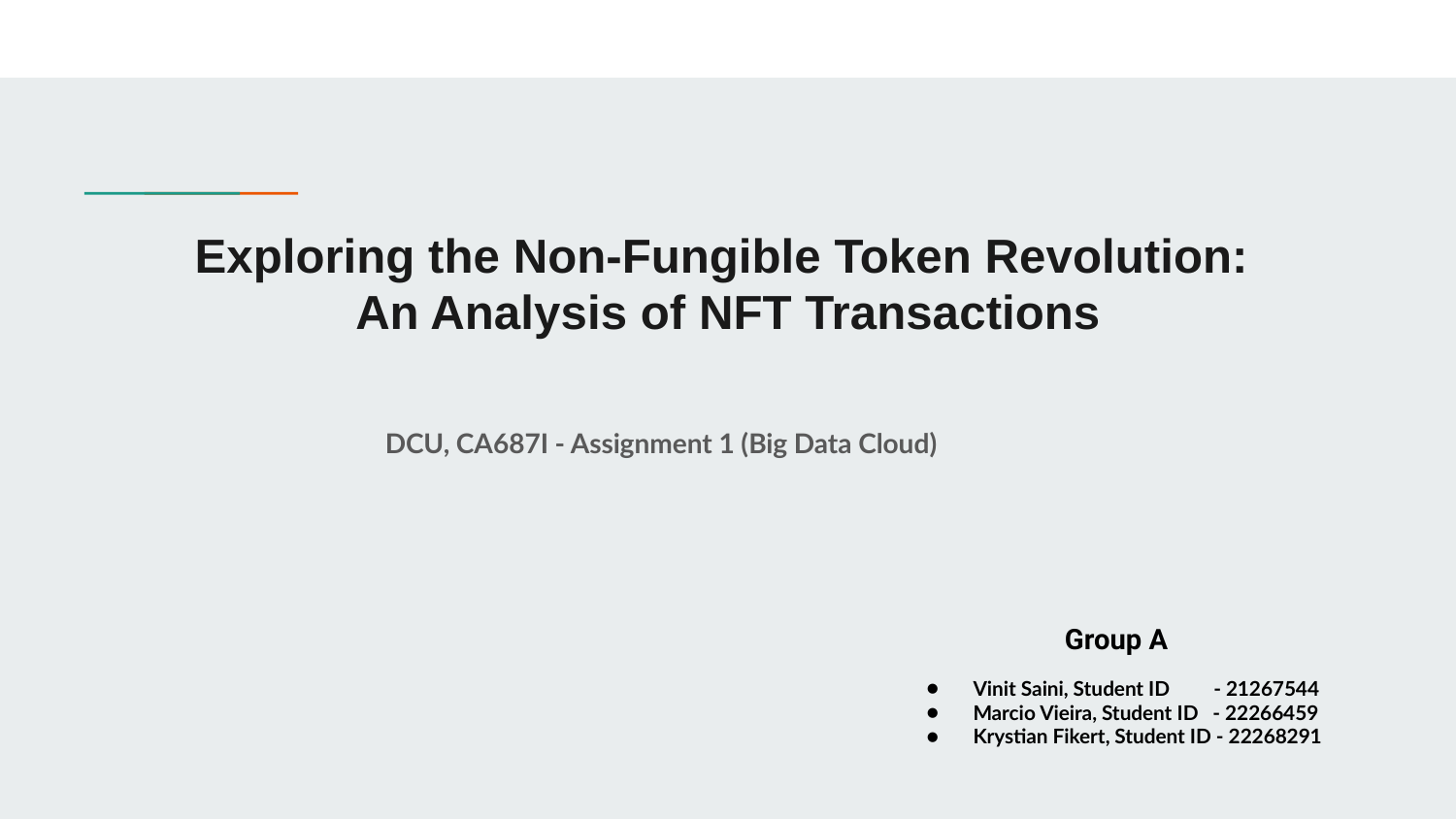

# Exploring the Non-Fungible Token Revolution:
An Analysis of NFT Transactions

           DCU, CA687I - Assignment 1 (Big Data Cloud)

Group A

Vinit Saini, Student ID         - 21267544
Marcio Vieira, Student ID   - 22266459
Krystian Fikert, Student ID - 22268291